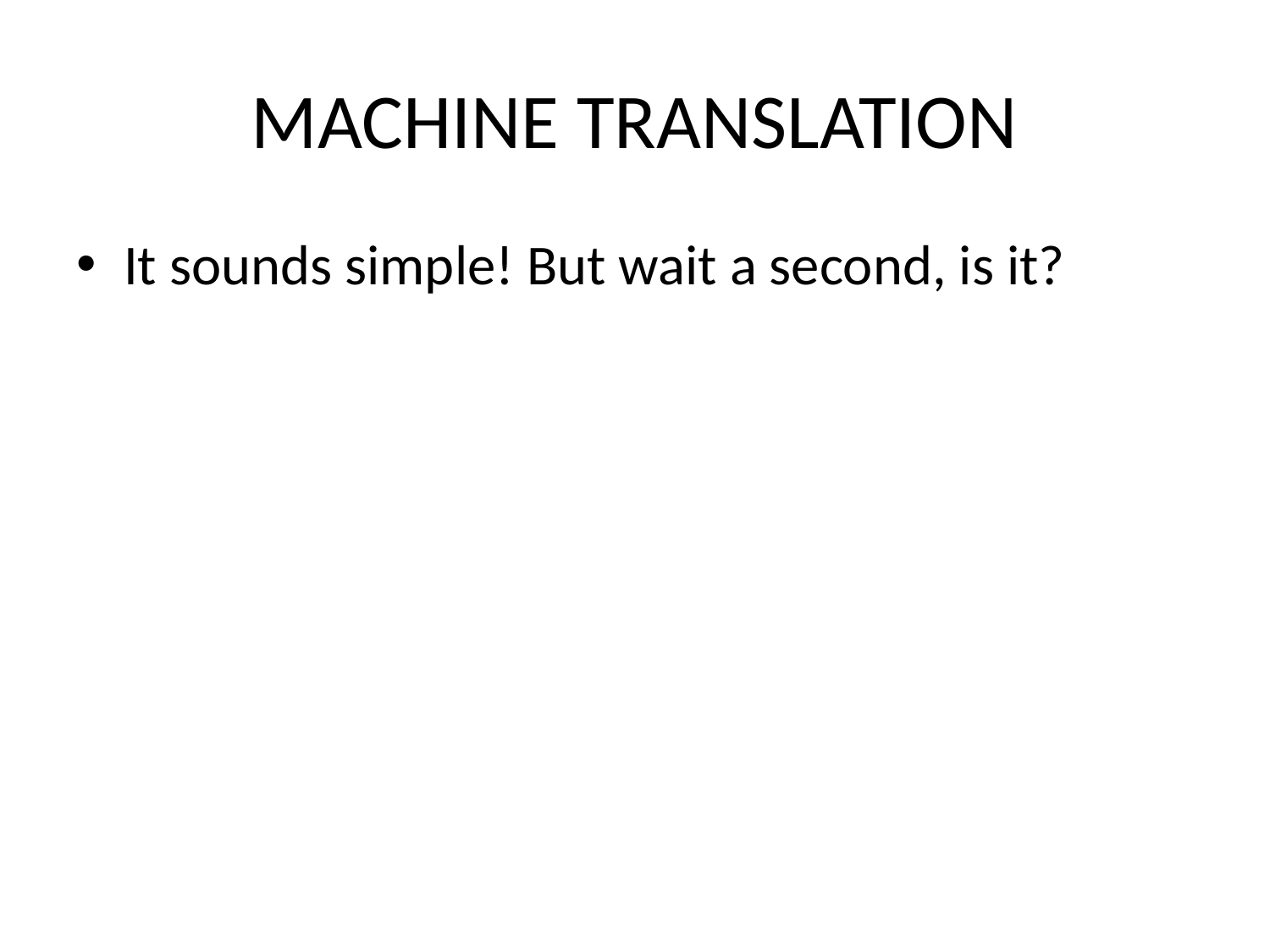

# MACHINE TRANSLATION
It sounds simple! But wait a second, is it?